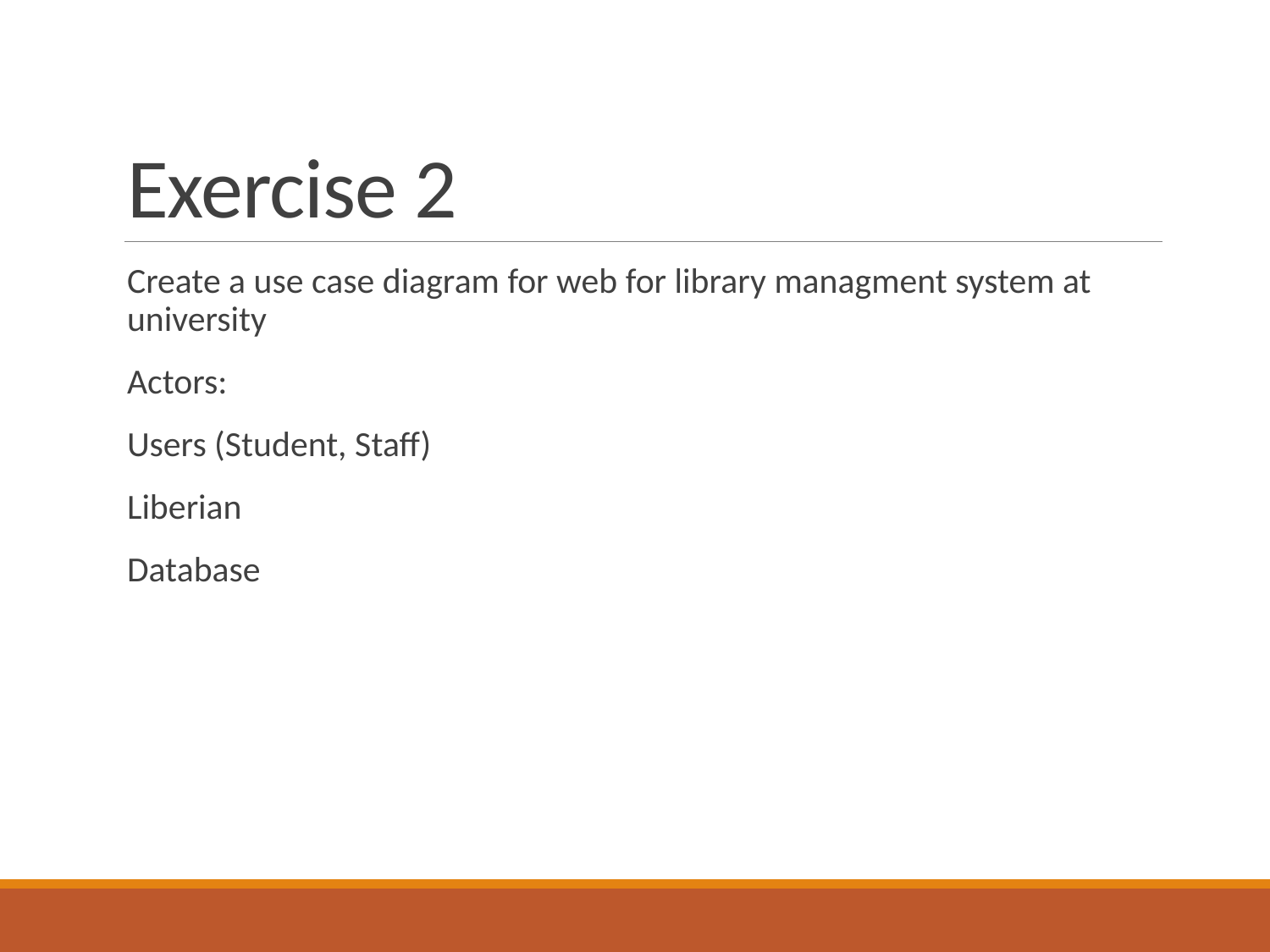

# Exercise 2
Create a use case diagram for web for library managment system at university
Actors:
Users (Student, Staff)
Liberian
Database